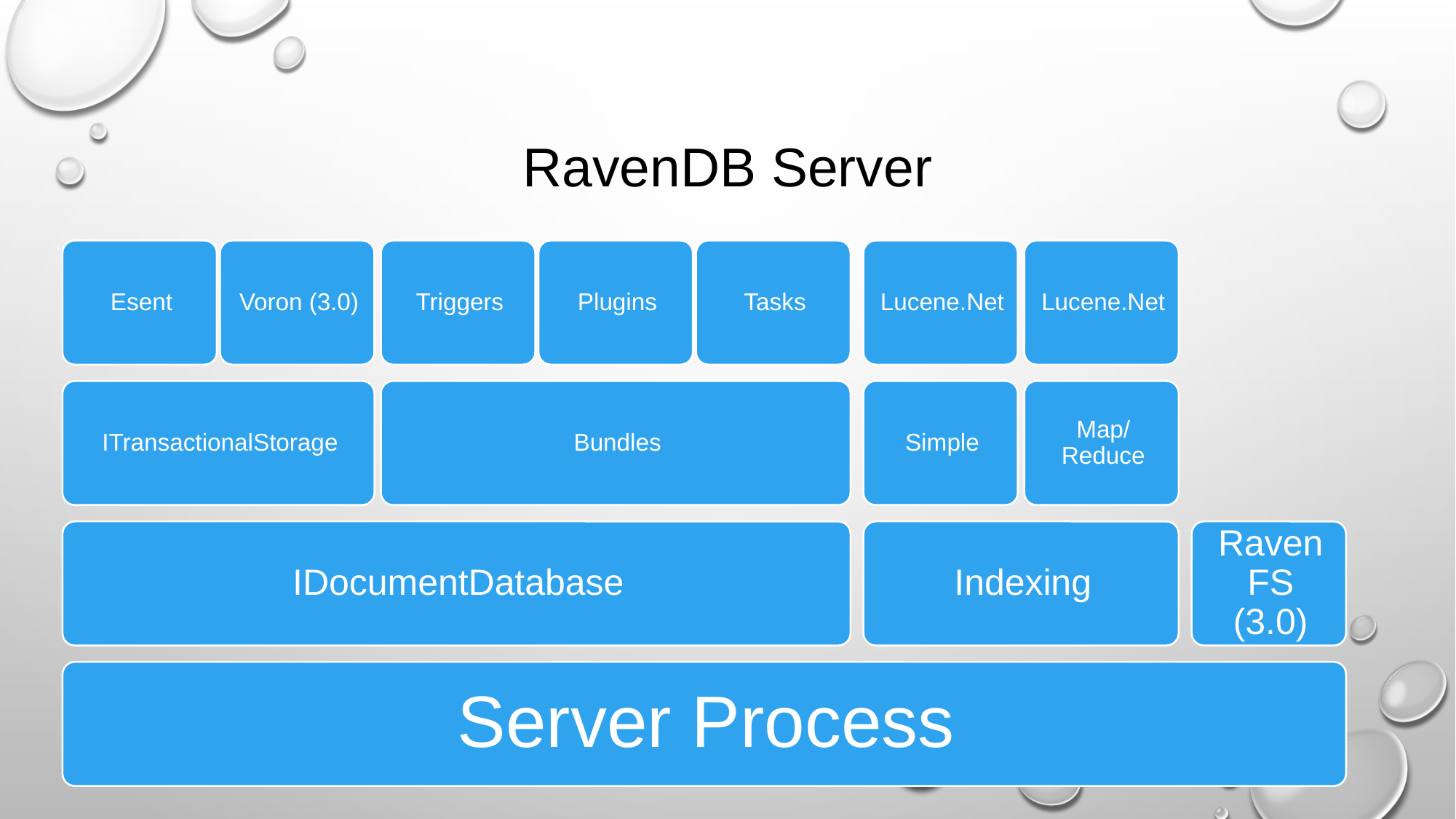

# RavenDB Server
Server Process
IDocumentDatabase
ITransactionalStorage
Esent
Voron (3.0)
Bundles
Triggers
Plugins
Tasks
Indexing
Simple
Lucene.Net
Map/Reduce
Lucene.Net
RavenFS (3.0)